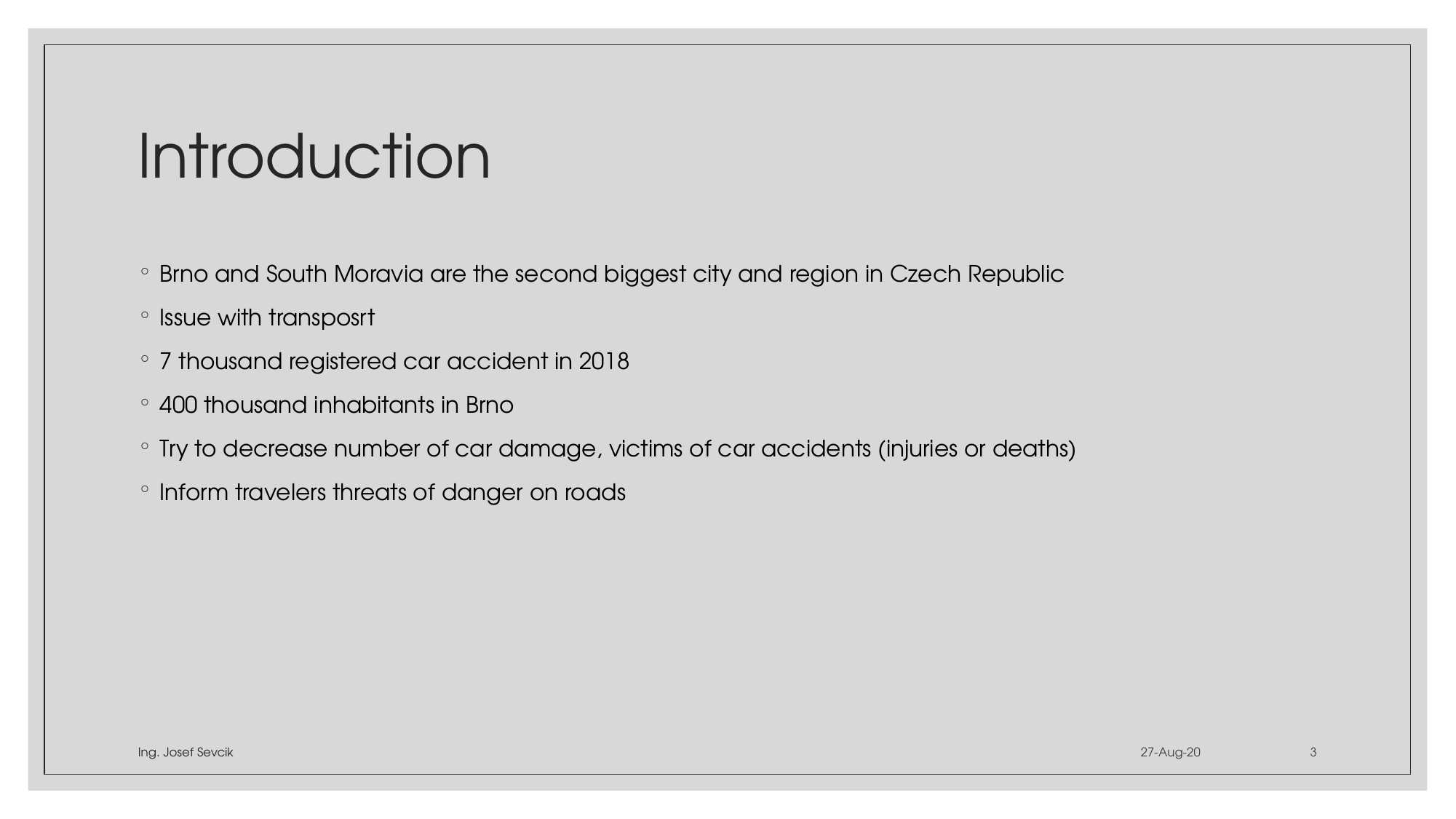

# Introduction
Brno and South Moravia are the second biggest city and region in Czech Republic
Issue with transposrt
7 thousand registered car accident in 2018
400 thousand inhabitants in Brno
Try to decrease number of car damage, victims of car accidents (injuries or deaths)
Inform travelers threats of danger on roads

Ing. Josef Sevcik
27-Aug-20
3